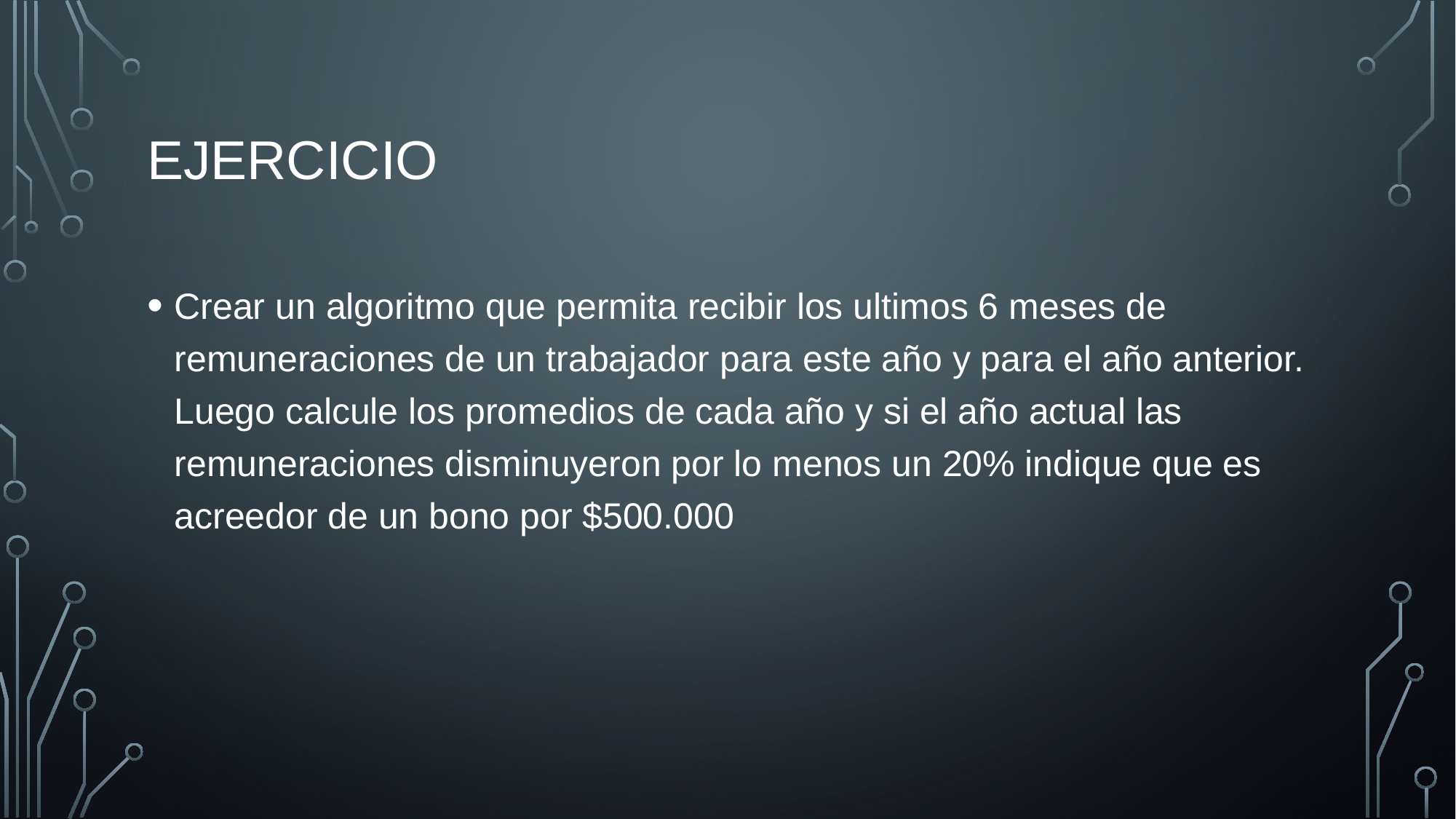

# Ejercicio
Crear un algoritmo que permita recibir los ultimos 6 meses de remuneraciones de un trabajador para este año y para el año anterior. Luego calcule los promedios de cada año y si el año actual las remuneraciones disminuyeron por lo menos un 20% indique que es acreedor de un bono por $500.000